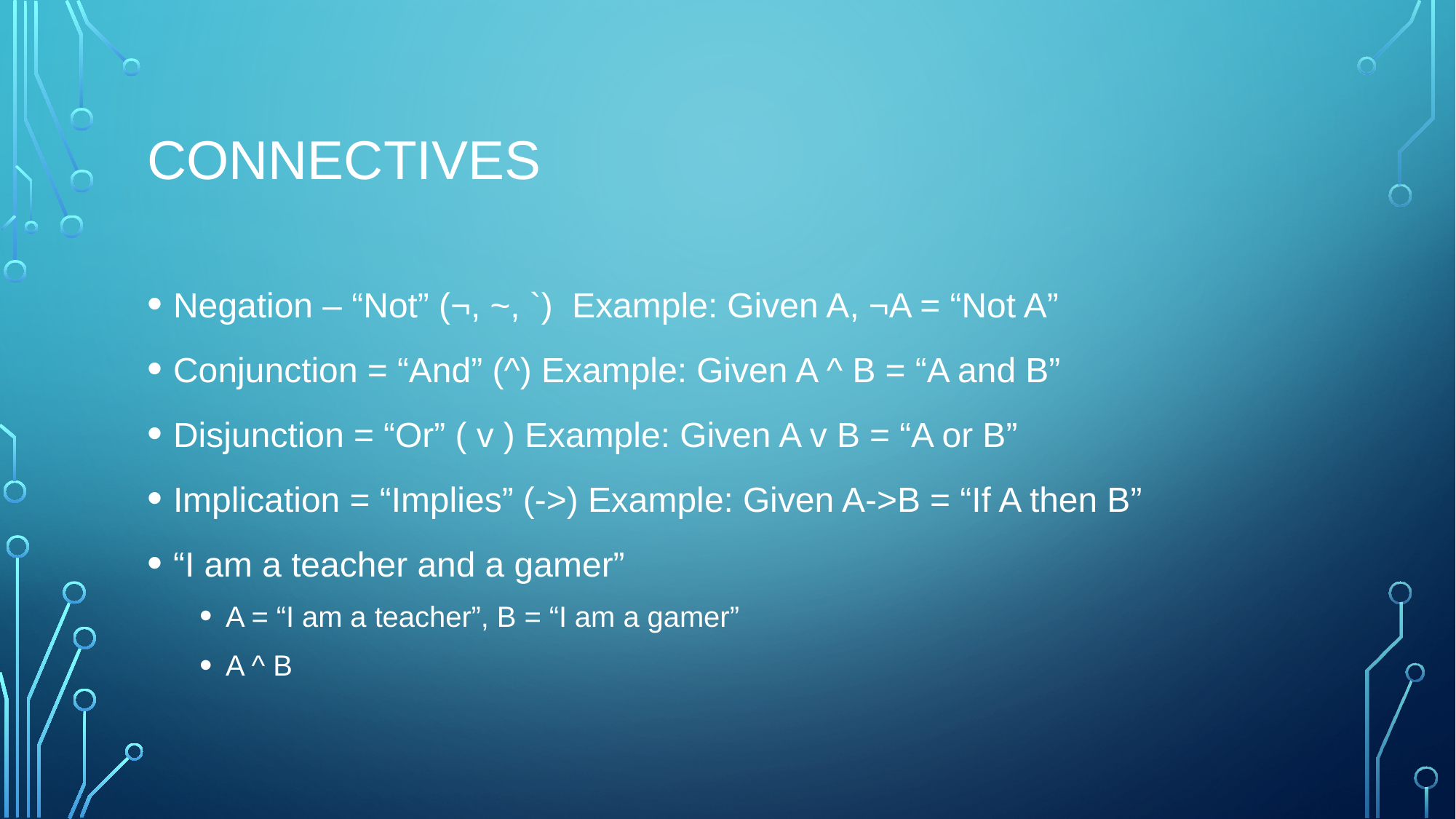

# Connectives
Negation – “Not” (¬, ~, `)  Example: Given A, ¬A = “Not A”
Conjunction = “And” (^) Example: Given A ^ B = “A and B”
Disjunction = “Or” ( v ) Example: Given A v B = “A or B”
Implication = “Implies” (->) Example: Given A->B = “If A then B”
“I am a teacher and a gamer”
A = “I am a teacher”, B = “I am a gamer”
A ^ B